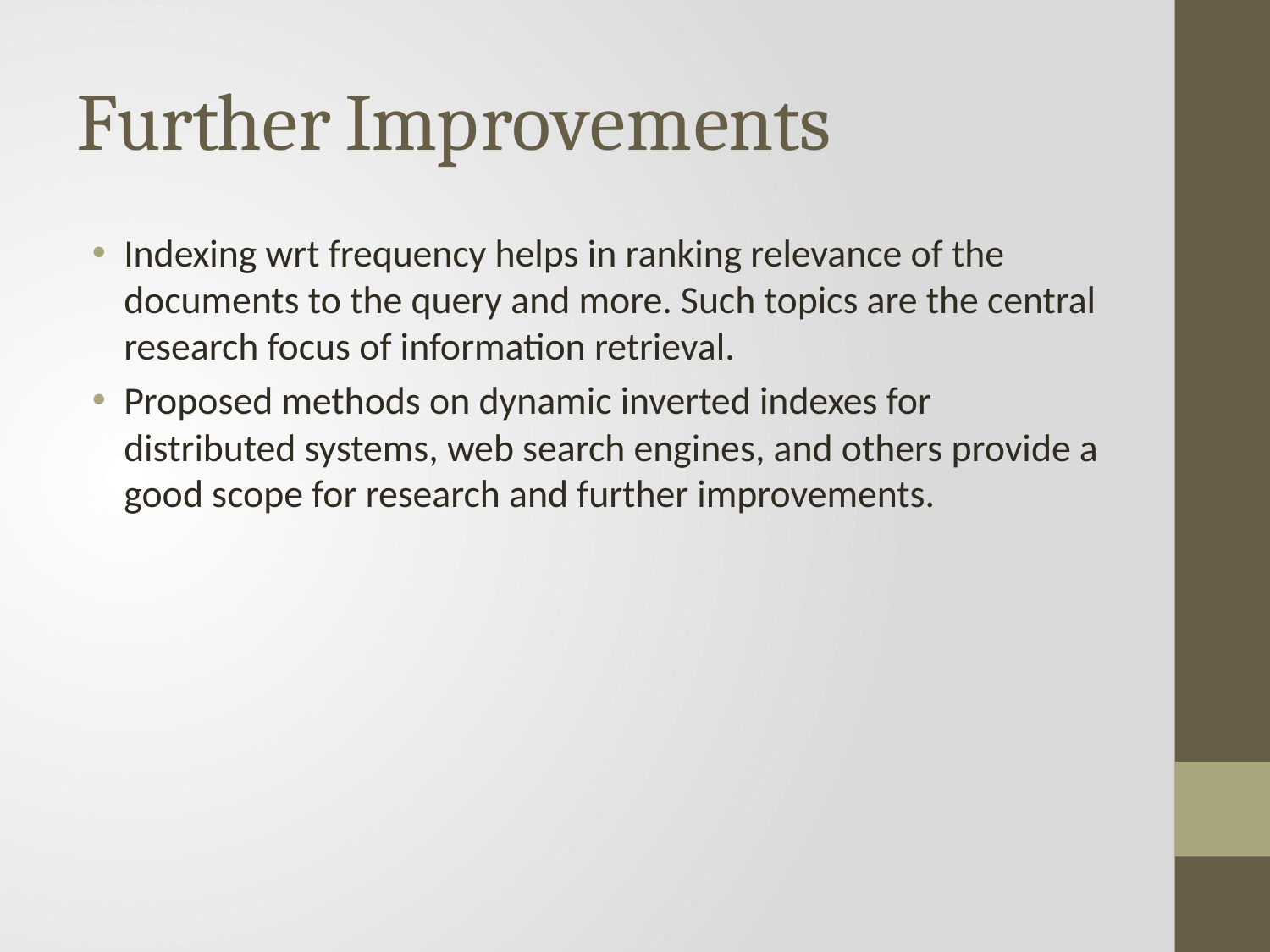

# Further Improvements
Indexing wrt frequency helps in ranking relevance of the documents to the query and more. Such topics are the central research focus of information retrieval.
Proposed methods on dynamic inverted indexes for distributed systems, web search engines, and others provide a good scope for research and further improvements.